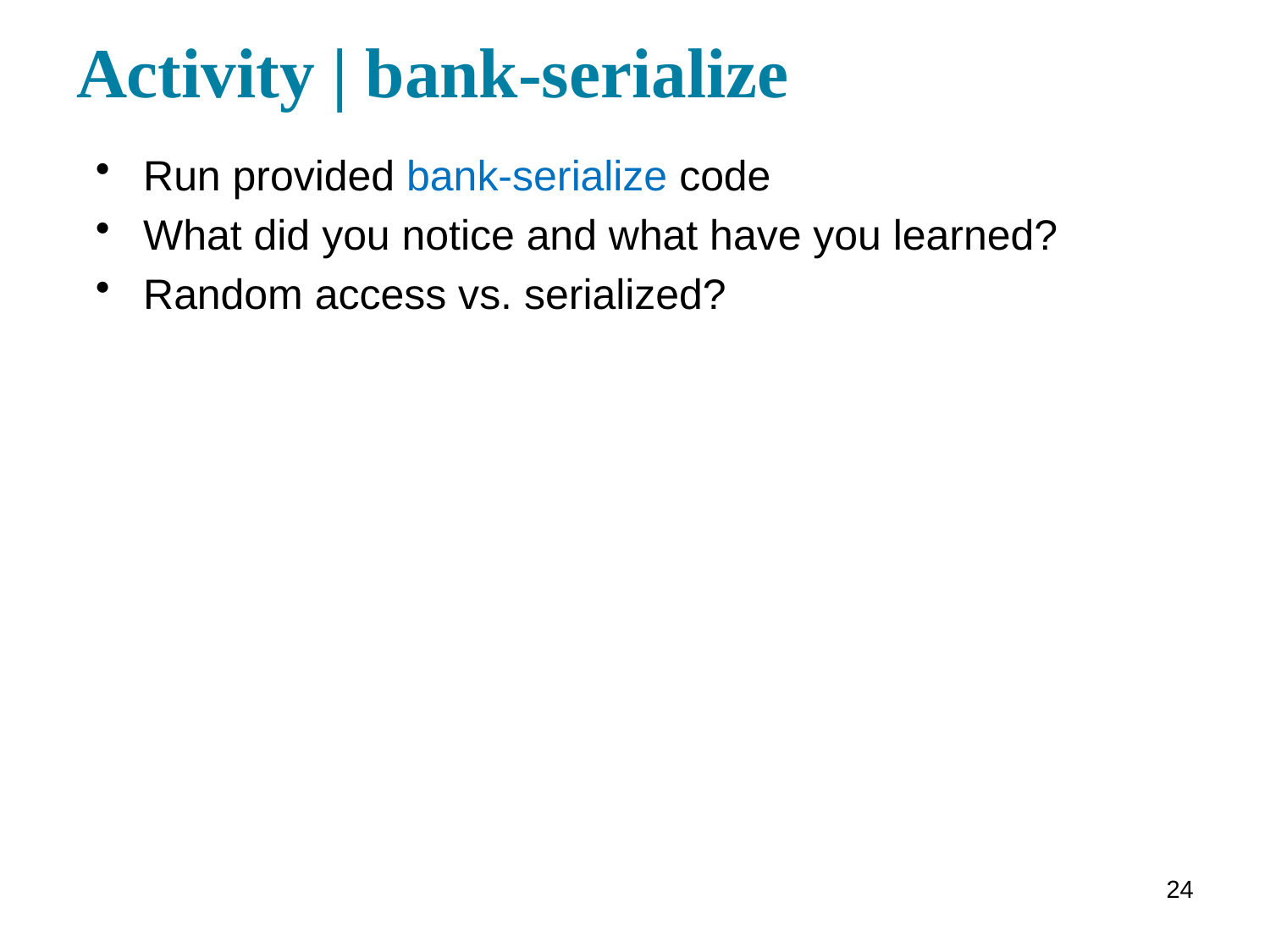

# Activity | bank-serialize
Run provided bank-serialize code
What did you notice and what have you learned?
Random access vs. serialized?
24